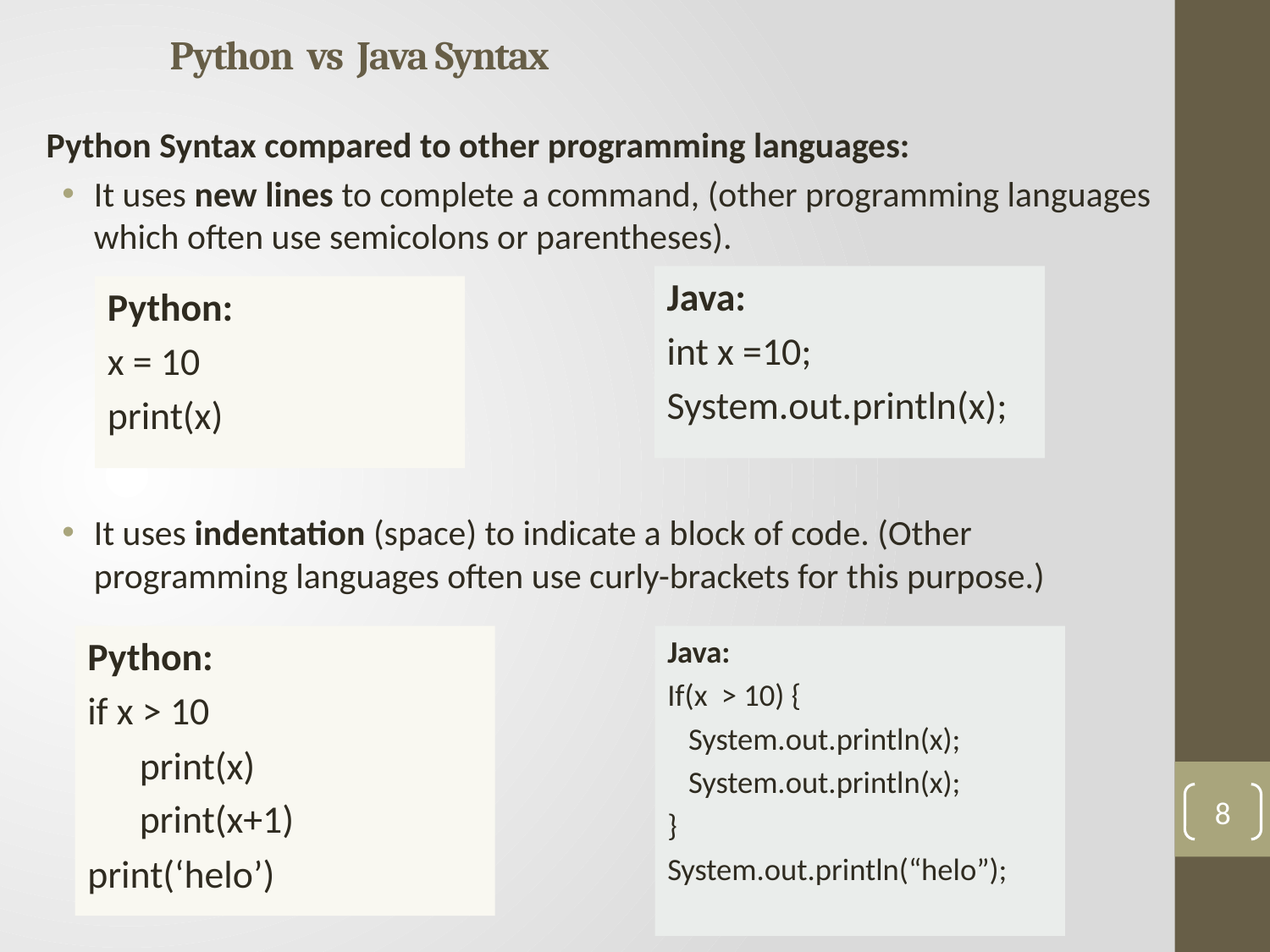

# Python  vs  Java Syntax
Python Syntax compared to other programming languages:
It uses new lines to complete a command, (other programming languages which often use semicolons or parentheses).

It uses indentation (space) to indicate a block of code. (Other programming languages often use curly-brackets for this purpose.)

Java:
int x =10;
System.out.println(x);
Python:
x = 10
print(x)
Python:
if x > 10
      print(x)
      print(x+1)
print(‘helo’)

Java:
If(x  > 10) {
   System.out.println(x);
   System.out.println(x);
}
System.out.println(“helo”);

8